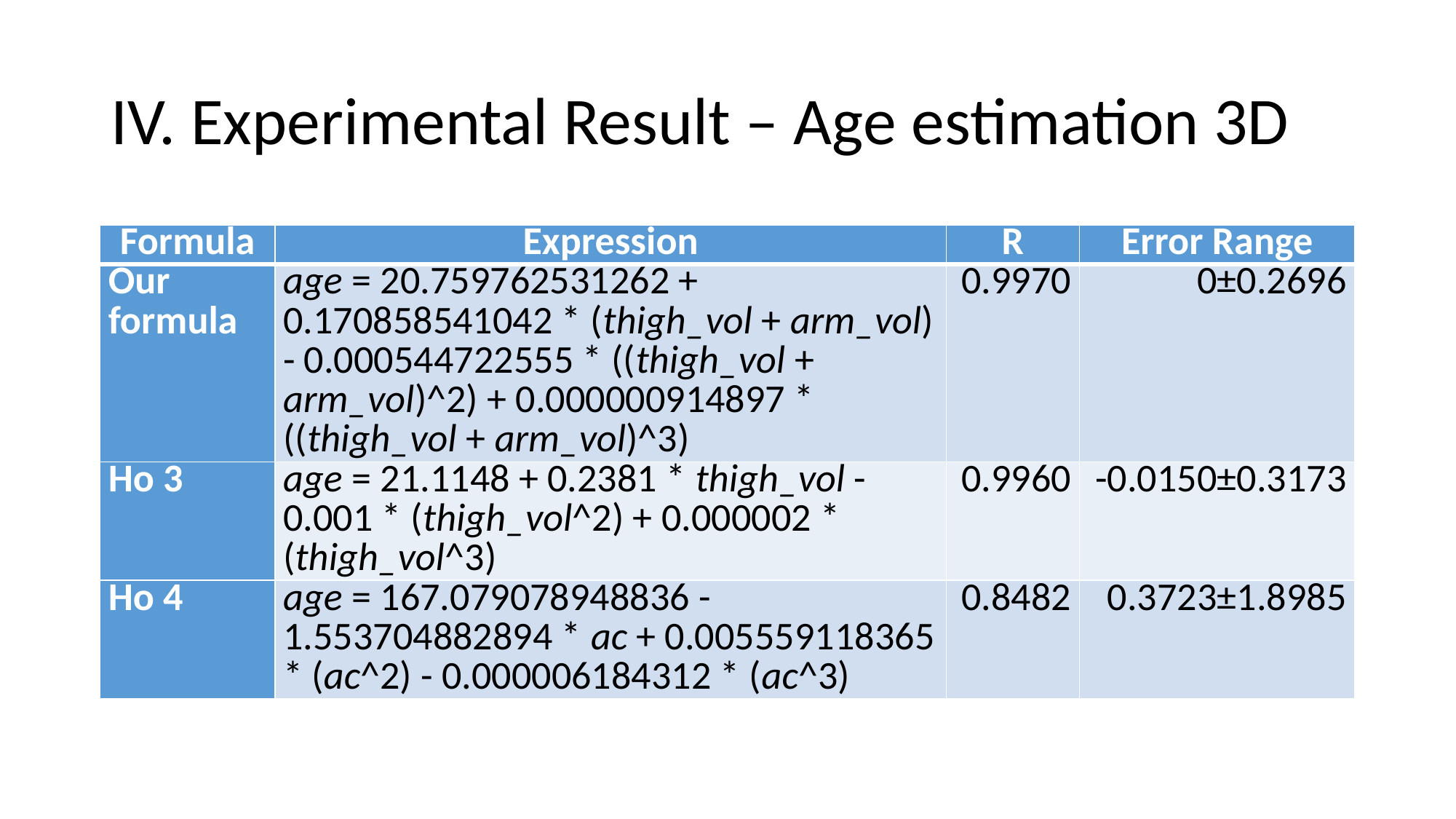

# IV. Experimental Result – Age estimation 3D
| Formula | Expression | R | Error Range |
| --- | --- | --- | --- |
| Our formula | age = 20.759762531262 + 0.170858541042 \* (thigh\_vol + arm\_vol) - 0.000544722555 \* ((thigh\_vol + arm\_vol)^2) + 0.000000914897 \* ((thigh\_vol + arm\_vol)^3) | 0.9970 | 0±0.2696 |
| Ho 3 | age = 21.1148 + 0.2381 \* thigh\_vol - 0.001 \* (thigh\_vol^2) + 0.000002 \* (thigh\_vol^3) | 0.9960 | -0.0150±0.3173 |
| Ho 4 | age = 167.079078948836 - 1.553704882894 \* ac + 0.005559118365 \* (ac^2) - 0.000006184312 \* (ac^3) | 0.8482 | 0.3723±1.8985 |